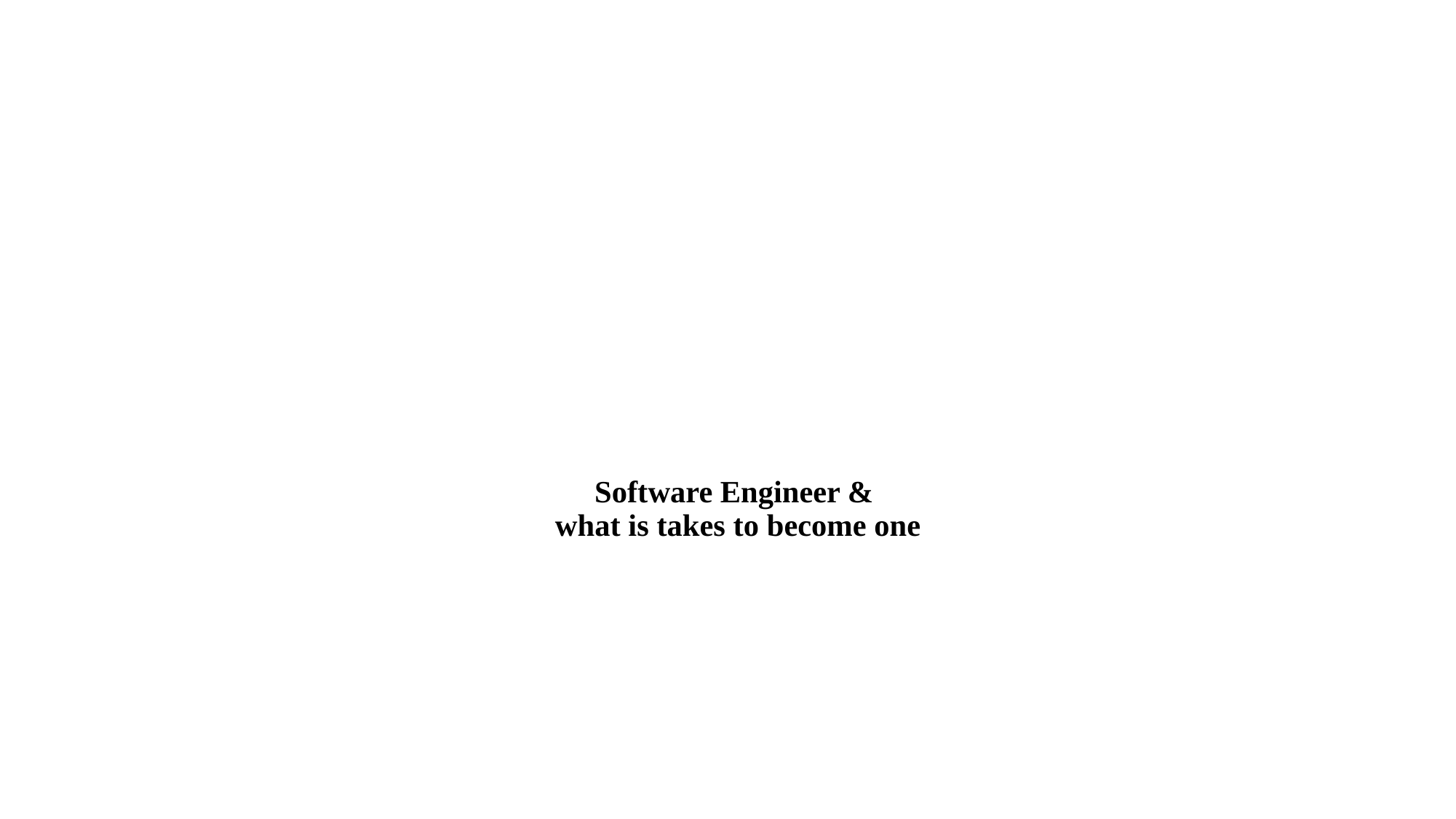

# Software Engineer & what is takes to become one